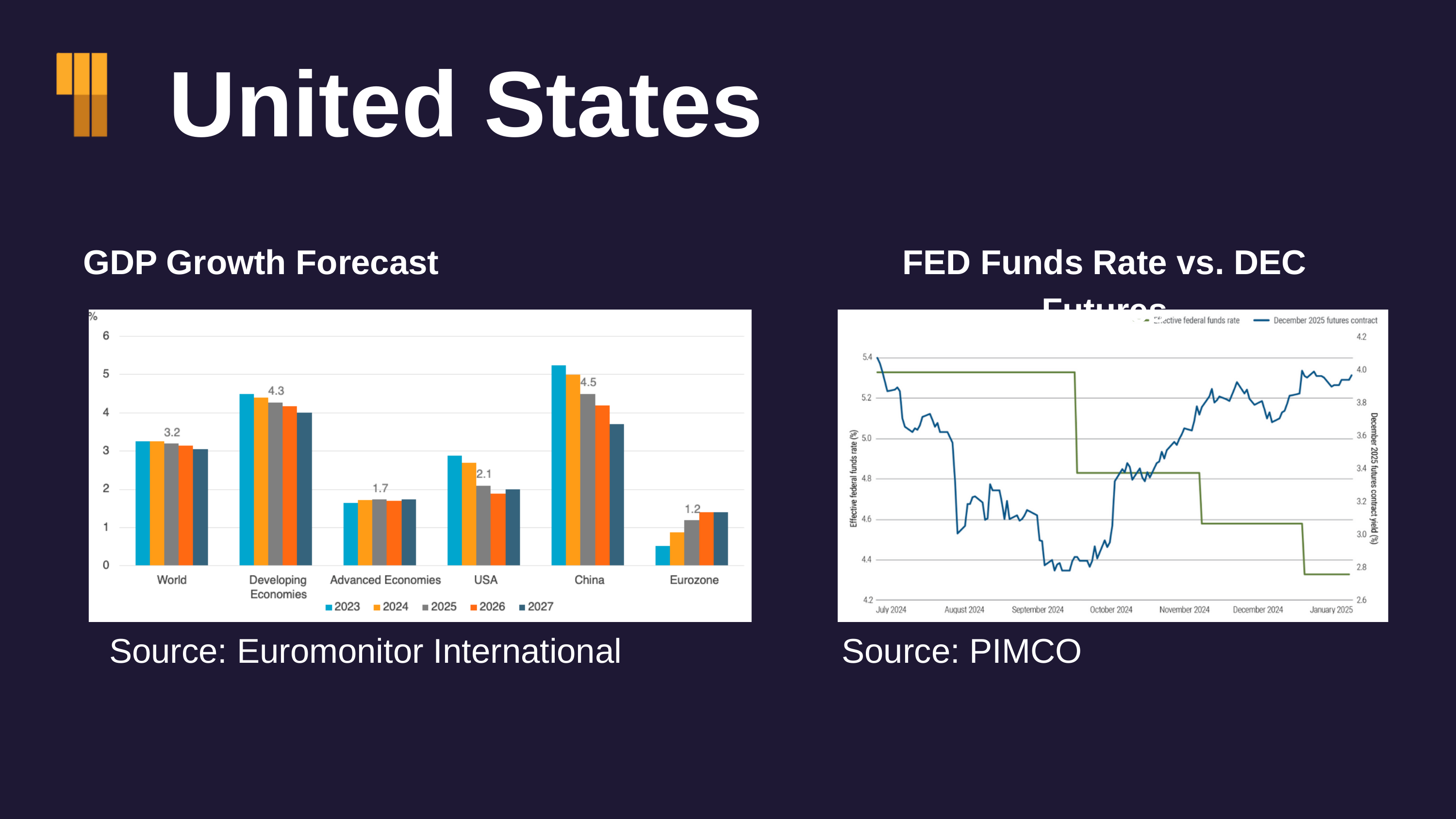

United States

GDP Growth Forecast
FED Funds Rate vs. DEC Futures

Source: Euromonitor International
Source: PIMCO